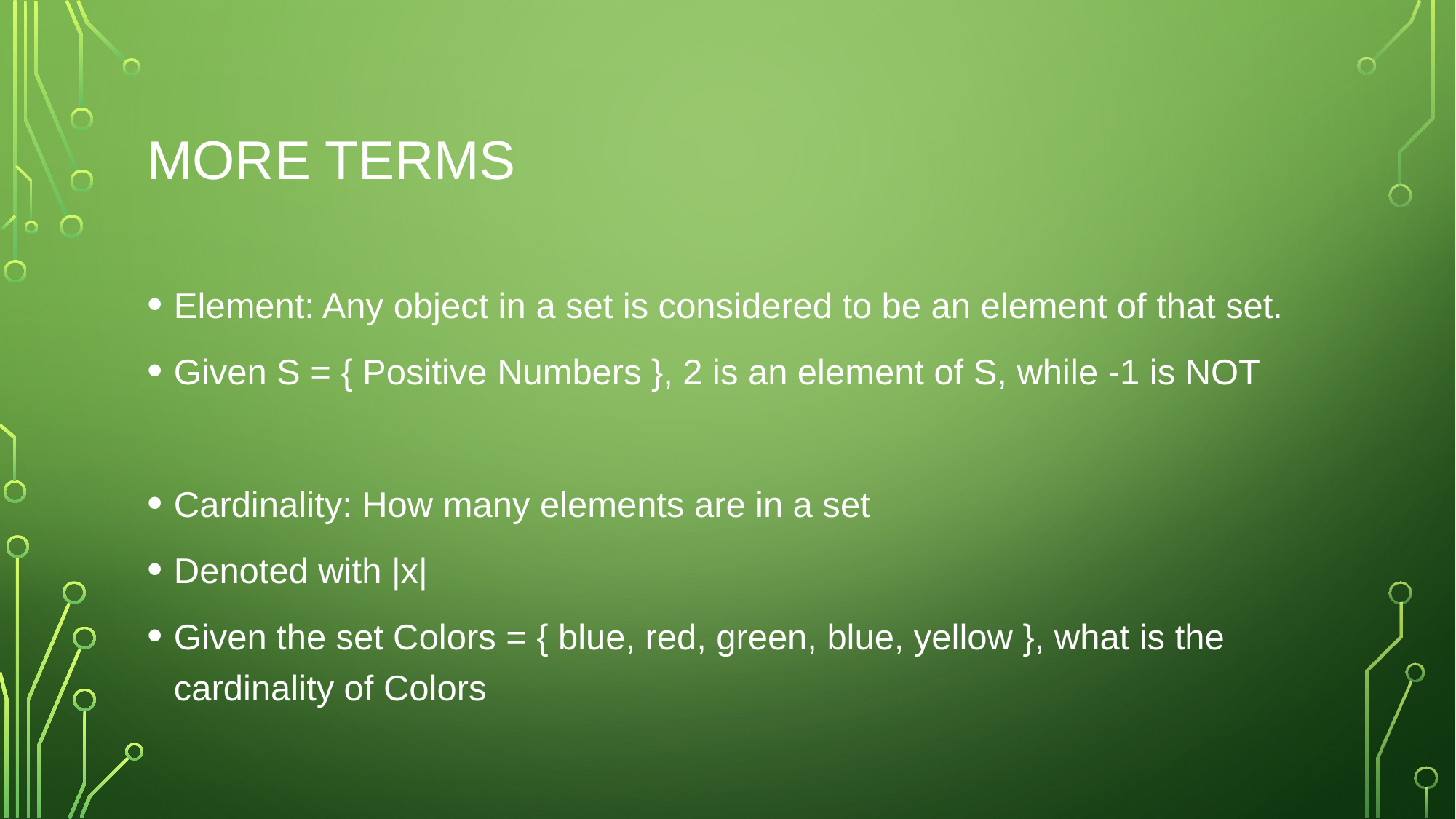

# More terms
Element: Any object in a set is considered to be an element of that set.
Given S = { Positive Numbers }, 2 is an element of S, while -1 is NOT

Cardinality: How many elements are in a set
Denoted with |x|
Given the set Colors = { blue, red, green, blue, yellow }, what is the cardinality of Colors